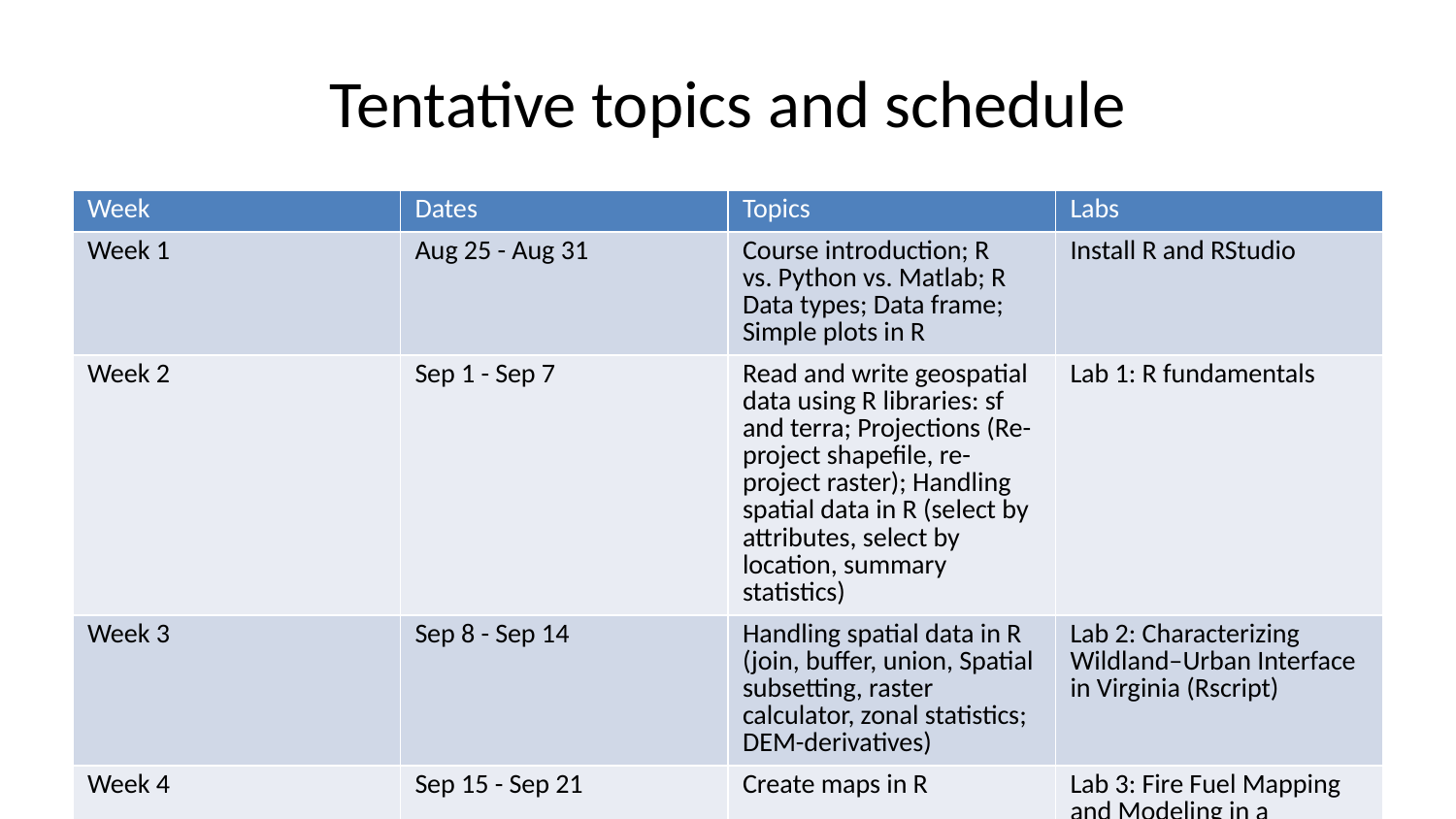

# Tentative topics and schedule
| Week | Dates | Topics | Labs |
| --- | --- | --- | --- |
| Week 1 | Aug 25 - Aug 31 | Course introduction; R vs. Python vs. Matlab; R Data types; Data frame; Simple plots in R | Install R and RStudio |
| Week 2 | Sep 1 - Sep 7 | Read and write geospatial data using R libraries: sf and terra; Projections (Re-project shapefile, re-project raster); Handling spatial data in R (select by attributes, select by location, summary statistics) | Lab 1: R fundamentals |
| Week 3 | Sep 8 - Sep 14 | Handling spatial data in R (join, buffer, union, Spatial subsetting, raster calculator, zonal statistics; DEM-derivatives) | Lab 2: Characterizing Wildland–Urban Interface in Virginia (Rscript) |
| Week 4 | Sep 15 - Sep 21 | Create maps in R | Lab 3: Fire Fuel Mapping and Modeling in a Forested Environment (Rscript) |
| Week 5 | Sep 22 - Sep 28 | R Scripts; Loops and repetition; Conditional Element Selection; Build your R functions | Lab 4: Working with census data |
| Week 6 | Sep 29 - Oct 5 | Remote sensing image classification using Random Forest algorithm | Lab 5: Image classification with R |
| Week 7 | Oct 6 - Oct 12 | Remote sensing image classification; cross-validation; caret package | Lab 5: Image classification with R |
| Week 8 | Oct 13 - Oct 19 | Regression analysis; Logistic regression | Lab 6: logistic regression for urban growth simulation |
| Week 9 | Oct 20 - Oct 26 | Time-series analysis | Lab 6: logistic regression for urban growth simulation |
| Week 10 | Oct 27 - Nov 2 | Linux environment; R in high-performance computing environment; VT-ARC | Lab 7: Getting started with high-performance computing (VT-ARC) |
| Week 11 | Nov 3 - Nov 9 | Linux environment; R in high-performance computing environment; VT-ARC | Lab 7: Getting started with high-performance computing (VT-ARC) |
| Week 12 | Nov 10 - Nov 16 | Spatial point pattern analysis; Principal components | Lab 8: Spatial stats |
| Week 13 | Nov 17 - Nov 23 | R for web app; Shiny app | Final project help session |
| Week 14 | Nov 24 - Nov 30 | Thanksgiving holiday | NA |
| Week 15 | Dec 1 - Dec 7 | Final project (group presentation) | Final project help session |
| Week 16 | Dec 8 - Dec 14 | Final project (group presentation) | Final project (group presentation) |